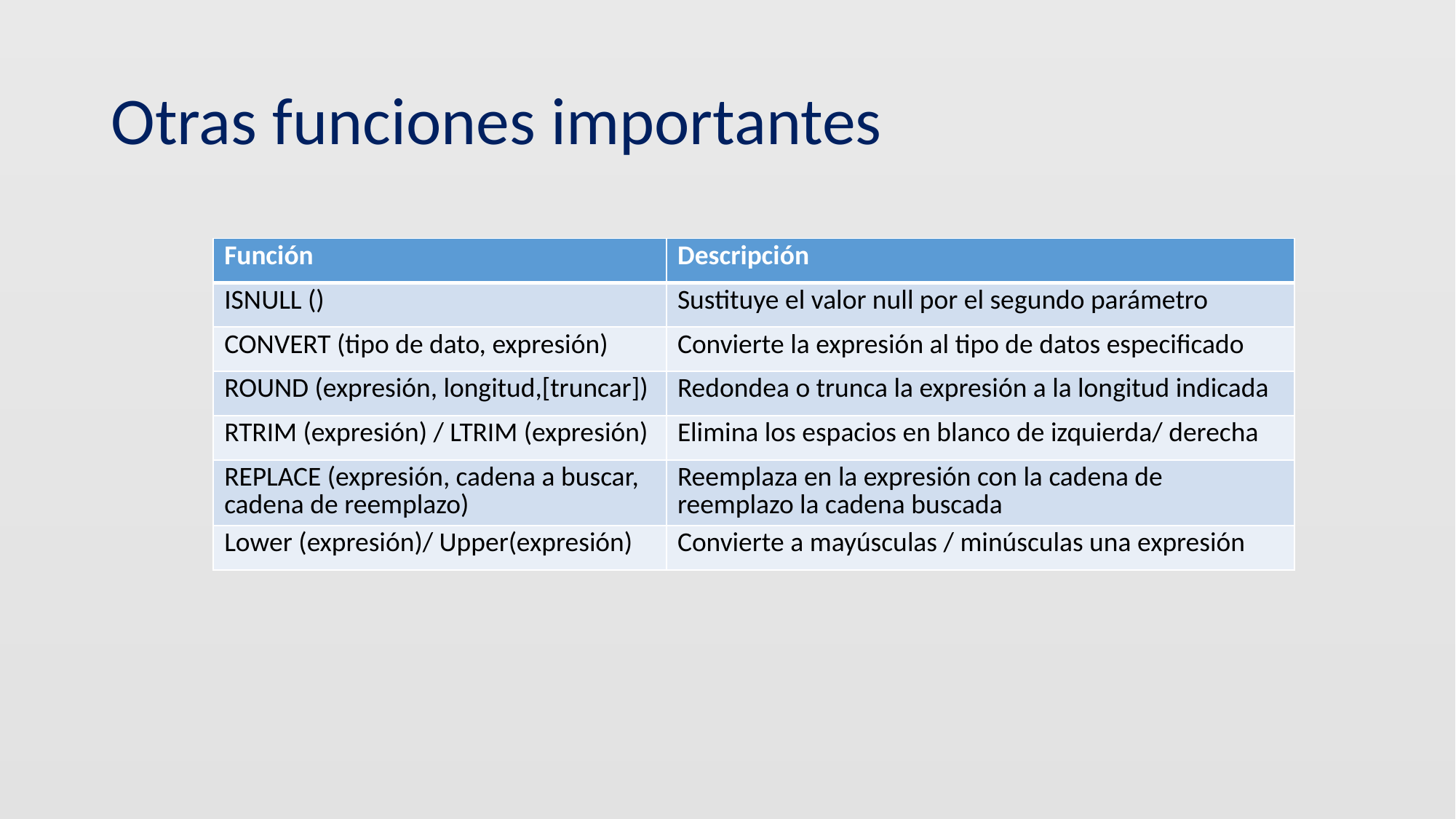

# Otras funciones importantes
| Función | Descripción |
| --- | --- |
| ISNULL () | Sustituye el valor null por el segundo parámetro |
| CONVERT (tipo de dato, expresión) | Convierte la expresión al tipo de datos especificado |
| ROUND (expresión, longitud,[truncar]) | Redondea o trunca la expresión a la longitud indicada |
| RTRIM (expresión) / LTRIM (expresión) | Elimina los espacios en blanco de izquierda/ derecha |
| REPLACE (expresión, cadena a buscar, cadena de reemplazo) | Reemplaza en la expresión con la cadena de reemplazo la cadena buscada |
| Lower (expresión)/ Upper(expresión) | Convierte a mayúsculas / minúsculas una expresión |